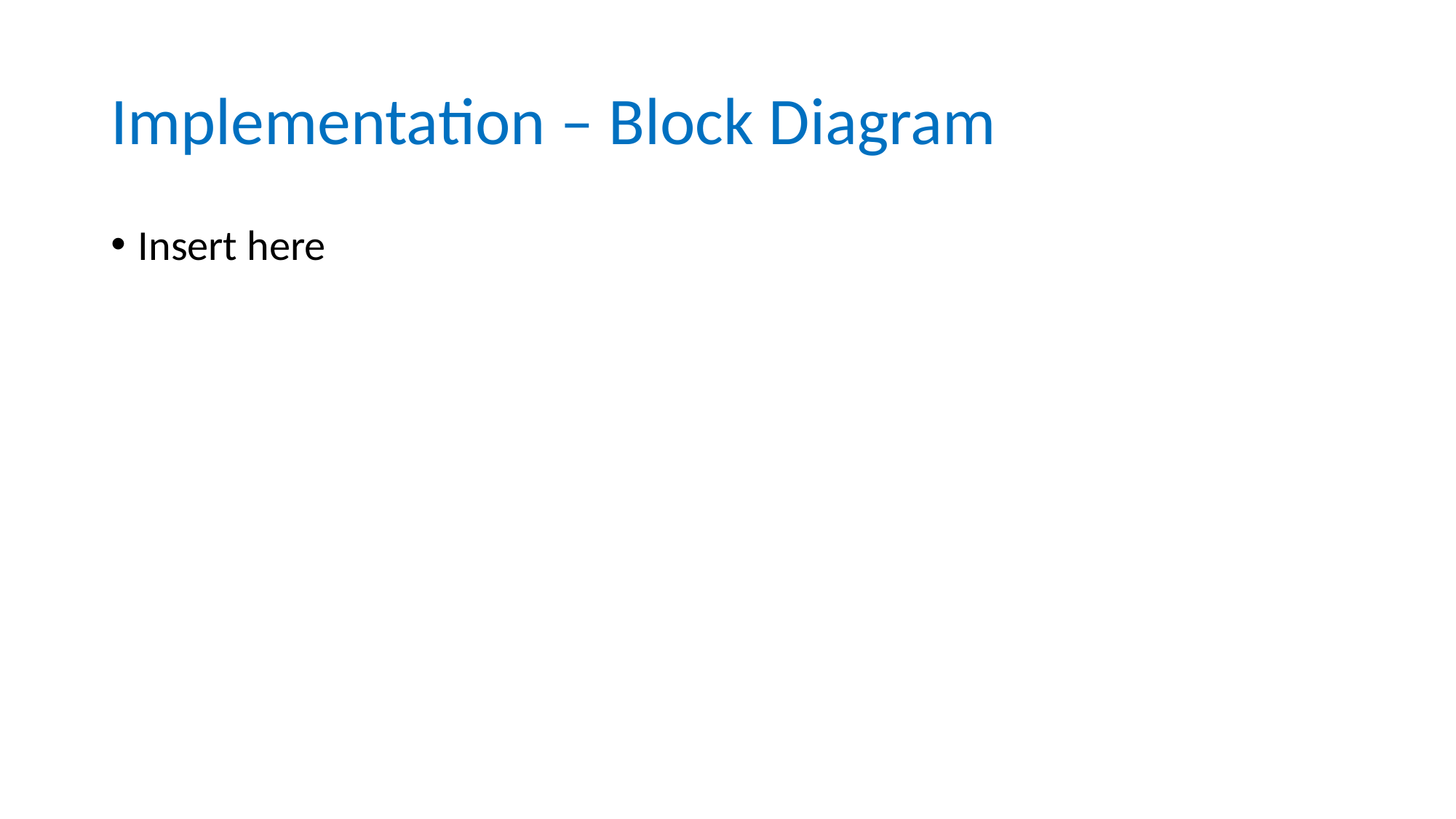

# Implementation – Block Diagram
Insert here